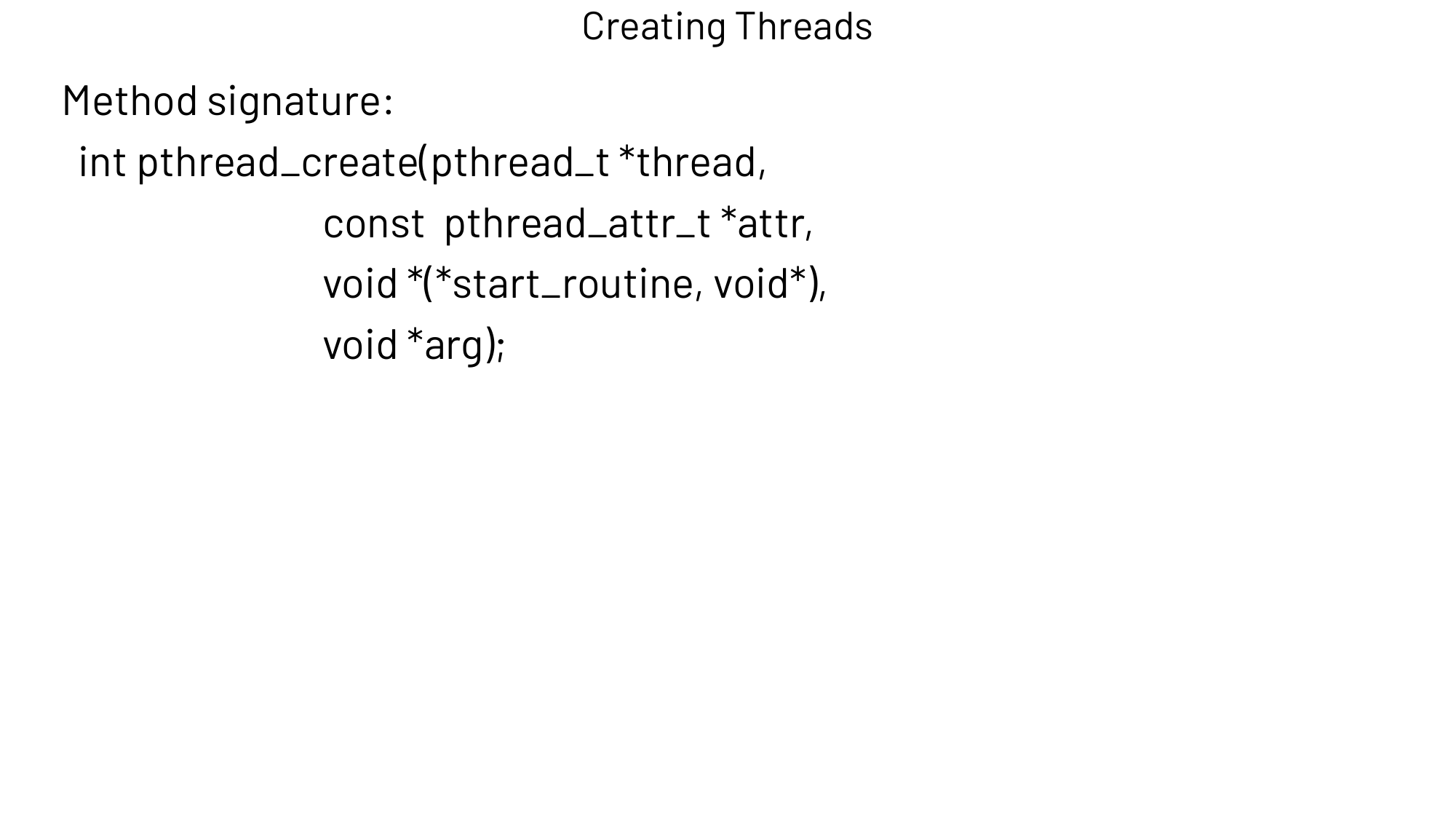

# Creating Threads
Method signature:
  int pthread_create(pthread_t *thread,
		     const  pthread_attr_t *attr,
		     void *(*start_routine, void*),
		     void *arg);